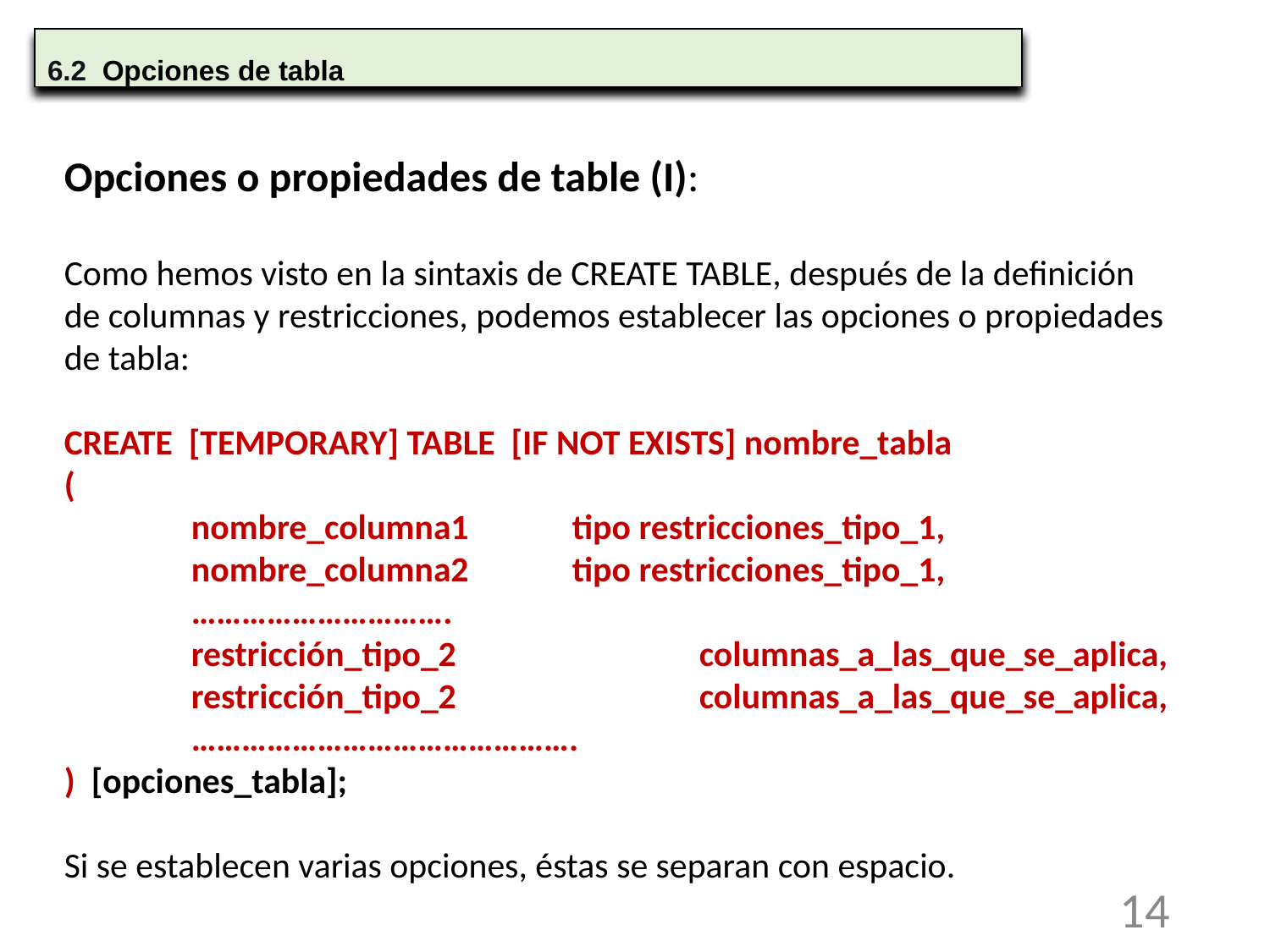

6.2  Opciones de tabla
Opciones o propiedades de table (I):

Como hemos visto en la sintaxis de CREATE TABLE, después de la definición de columnas y restricciones, podemos establecer las opciones o propiedades de tabla:

CREATE  [TEMPORARY] TABLE  [IF NOT EXISTS] nombre_tabla
(
	nombre_columna1	tipo restricciones_tipo_1,
	nombre_columna2	tipo restricciones_tipo_1,
	………………………….
	restricción_tipo_2		columnas_a_las_que_se_aplica,
	restricción_tipo_2		columnas_a_las_que_se_aplica,
	……………………………………….
)  [opciones_tabla];

Si se establecen varias opciones, éstas se separan con espacio.
14